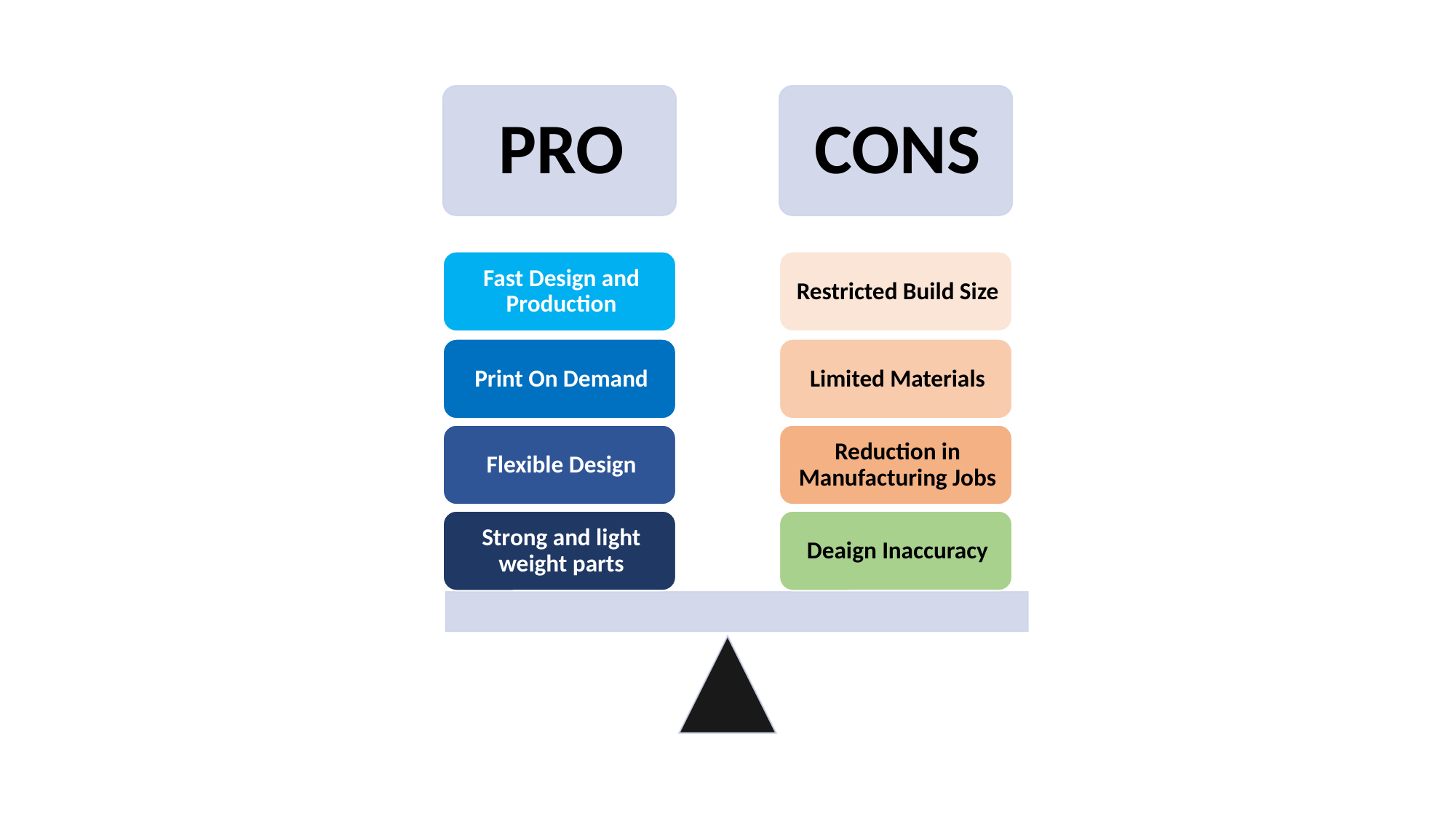

PRO
CONS
Deaign Inaccuracy
Reduction in Manufacturing Jobs
Limited Materials
Restricted Build Size
Strong and light weight parts
Flexible Design
Print On Demand
Fast Design and Production